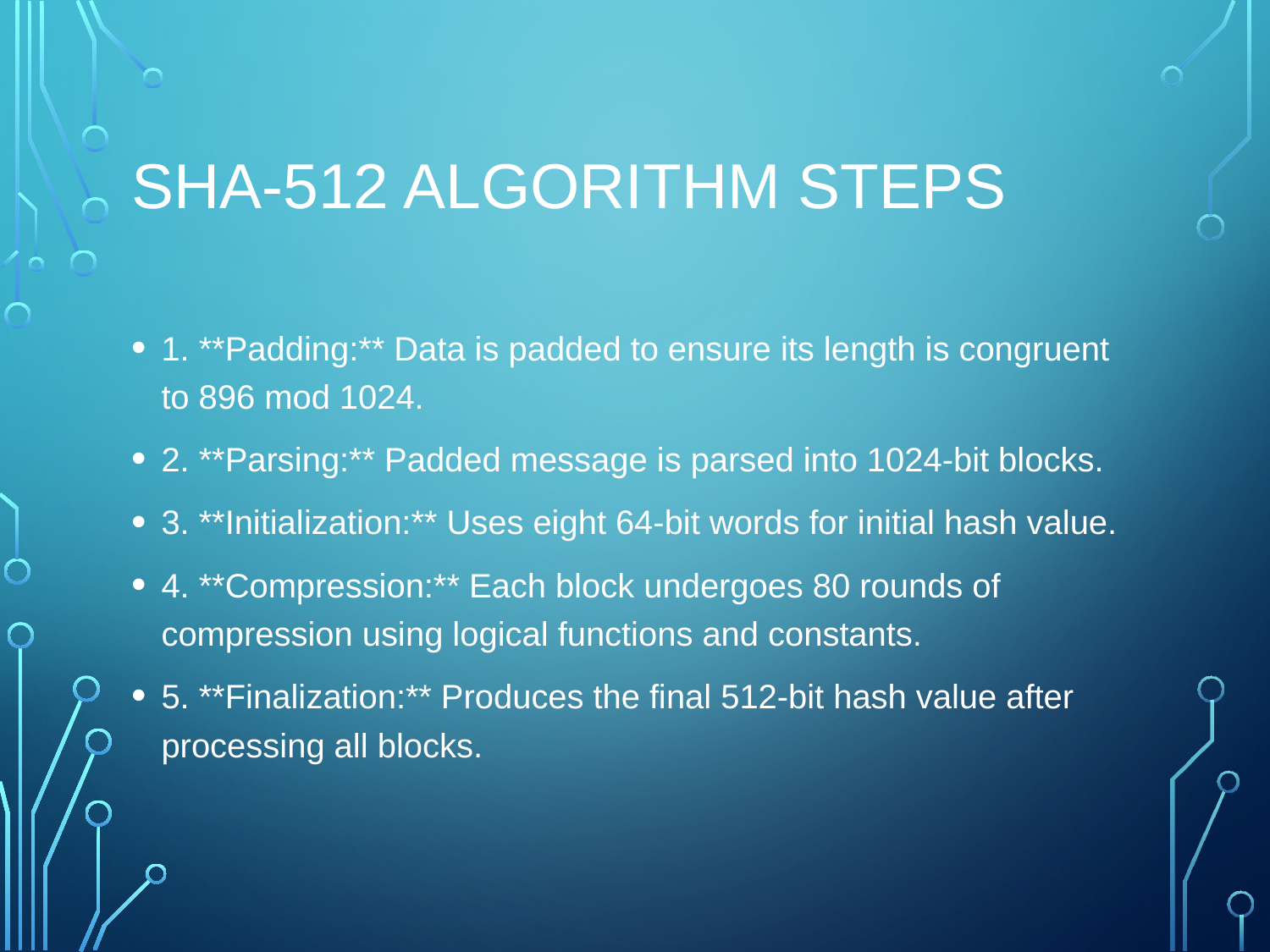

# SHA-512 Algorithm Steps
1. **Padding:** Data is padded to ensure its length is congruent to 896 mod 1024.
2. **Parsing:** Padded message is parsed into 1024-bit blocks.
3. **Initialization:** Uses eight 64-bit words for initial hash value.
4. **Compression:** Each block undergoes 80 rounds of compression using logical functions and constants.
5. **Finalization:** Produces the final 512-bit hash value after processing all blocks.